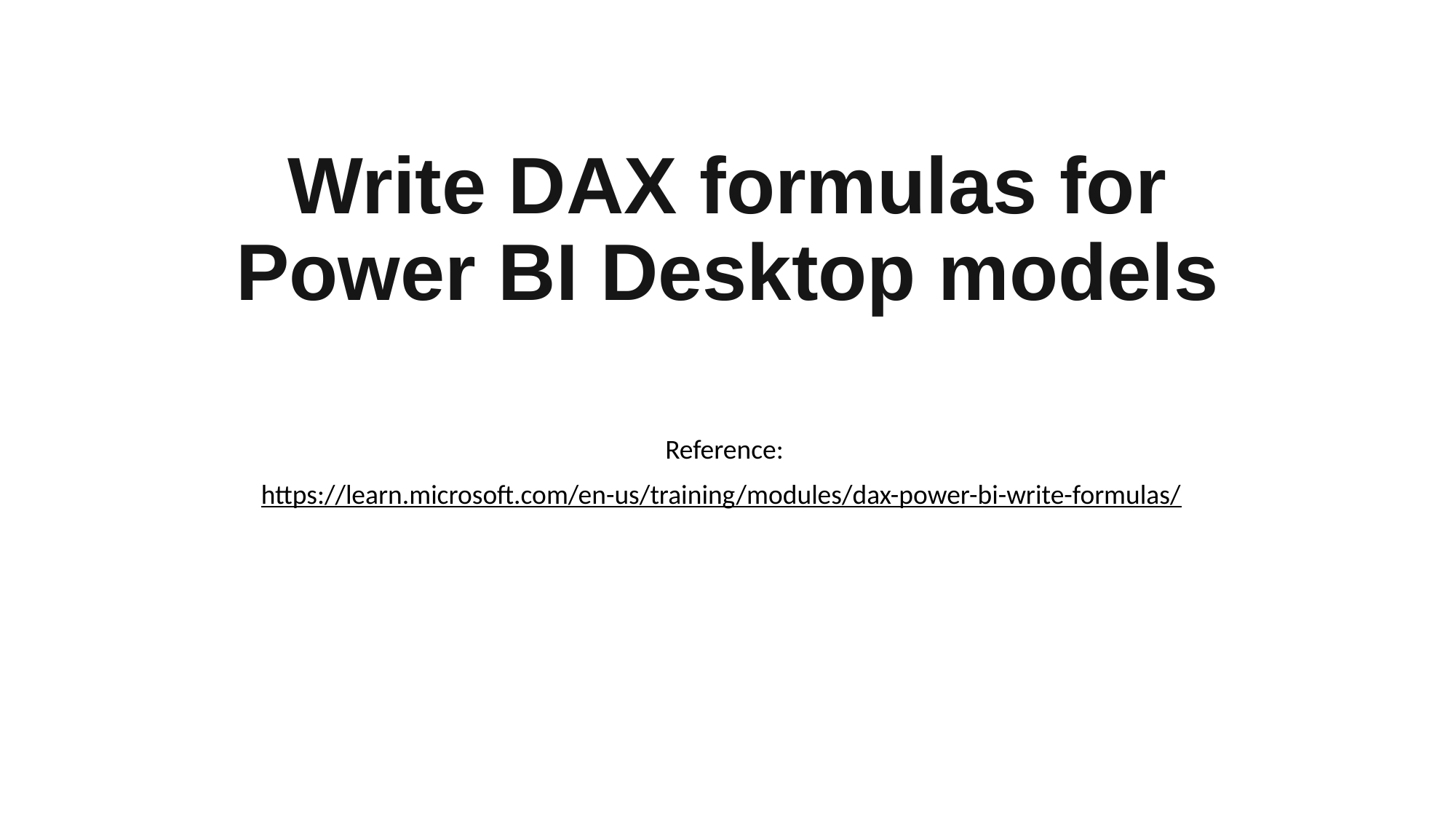

# Write DAX formulas for Power BI Desktop models
Reference:
https://learn.microsoft.com/en-us/training/modules/dax-power-bi-write-formulas/